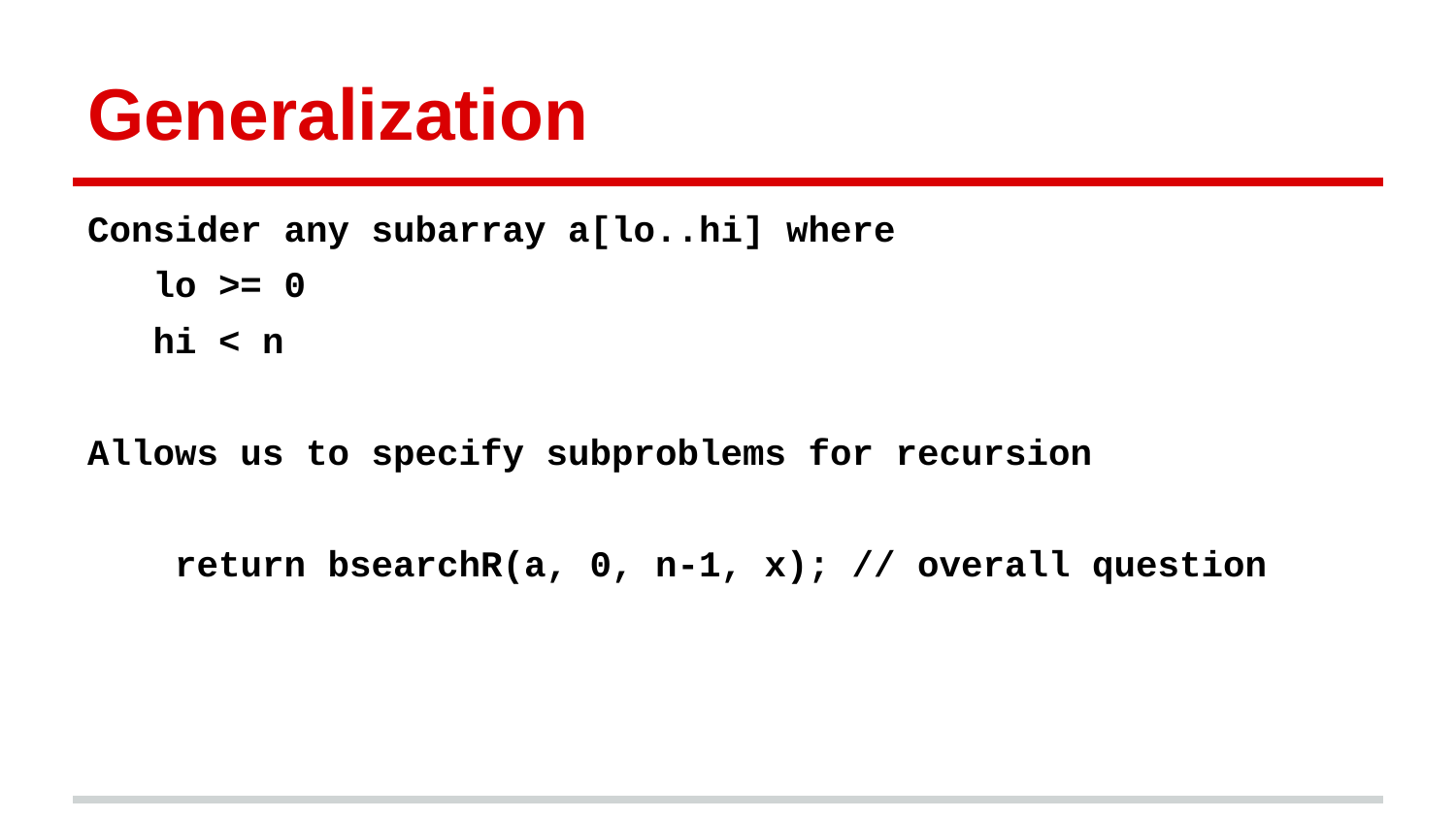

# Generalization
Consider any subarray a[lo..hi] where
   lo >= 0
   hi < n

Allows us to specify subproblems for recursion

    return bsearchR(a, 0, n-1, x); // overall question